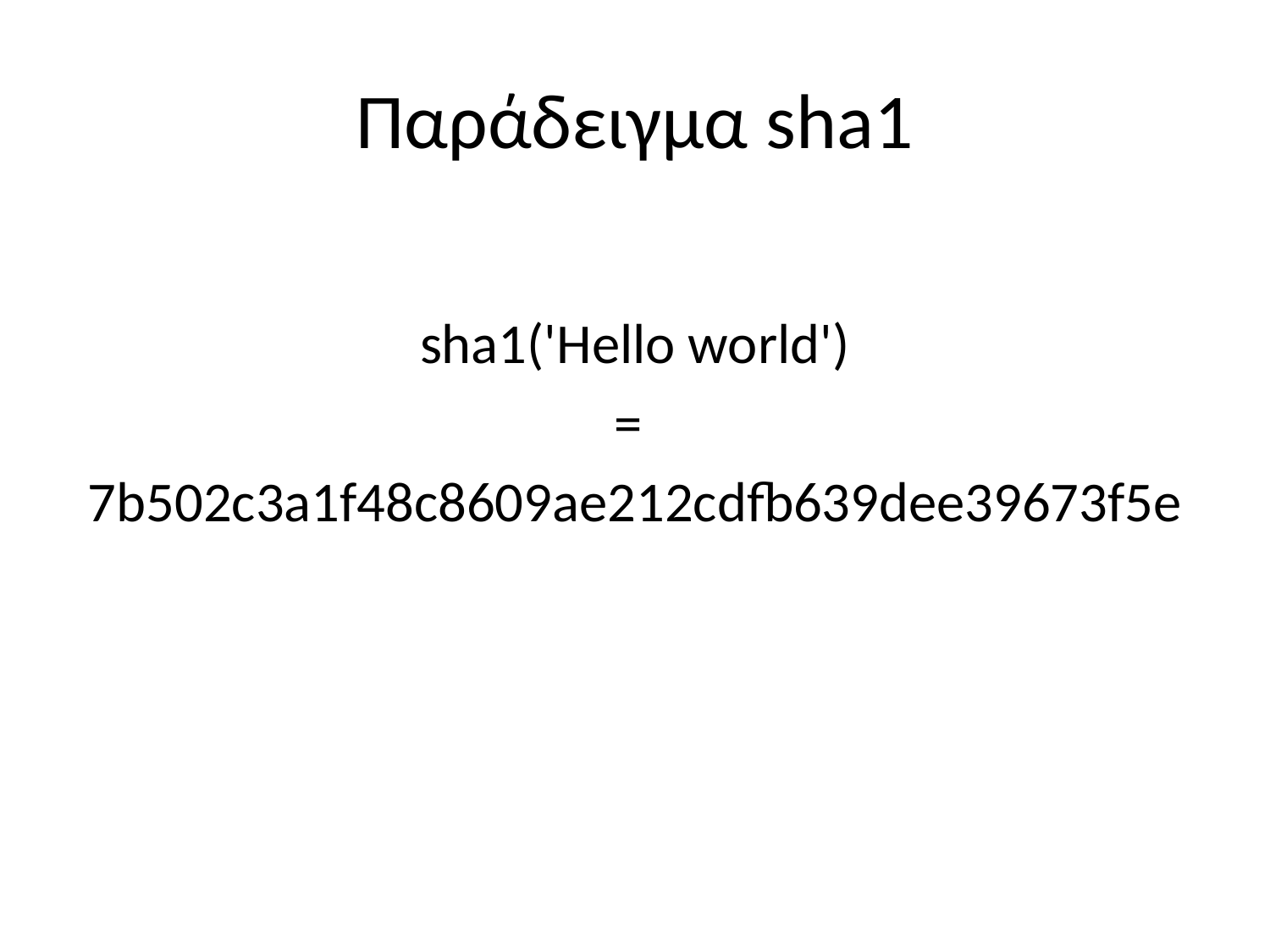

# Παράδειγμα sha1

sha1('Hello world')
=
7b502c3a1f48c8609ae212cdfb639dee39673f5e